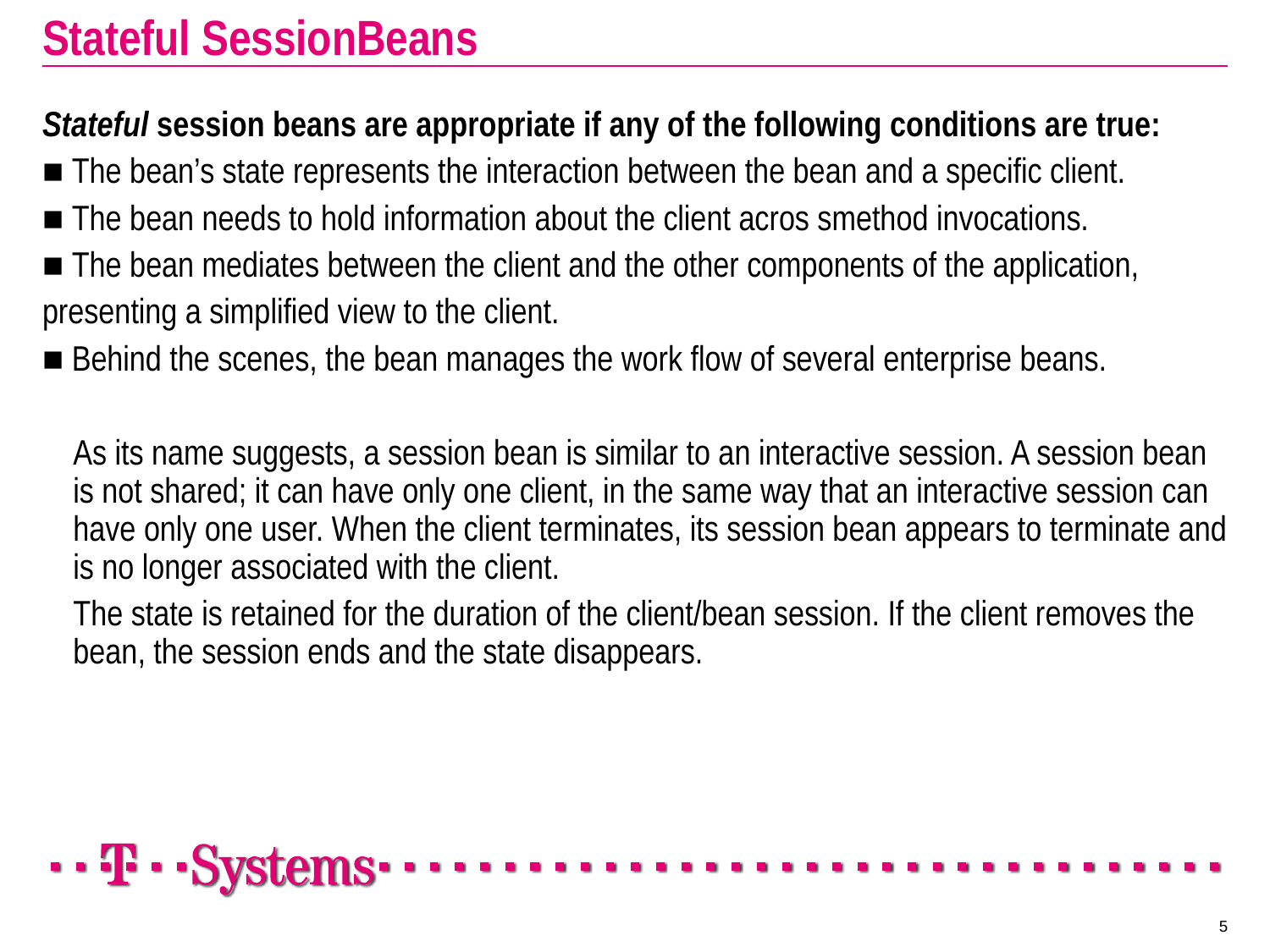

# Stateful SessionBeans
Stateful session beans are appropriate if any of the following conditions are true:
■ The bean’s state represents the interaction between the bean and a specific client.
■ The bean needs to hold information about the client acros smethod invocations.
■ The bean mediates between the client and the other components of the application,
presenting a simplified view to the client.
■ Behind the scenes, the bean manages the work flow of several enterprise beans.

	As its name suggests, a session bean is similar to an interactive session. A session bean is not shared; it can have only one client, in the same way that an interactive session can have only one user. When the client terminates, its session bean appears to terminate and is no longer associated with the client.
	The state is retained for the duration of the client/bean session. If the client removes the bean, the session ends and the state disappears.
5